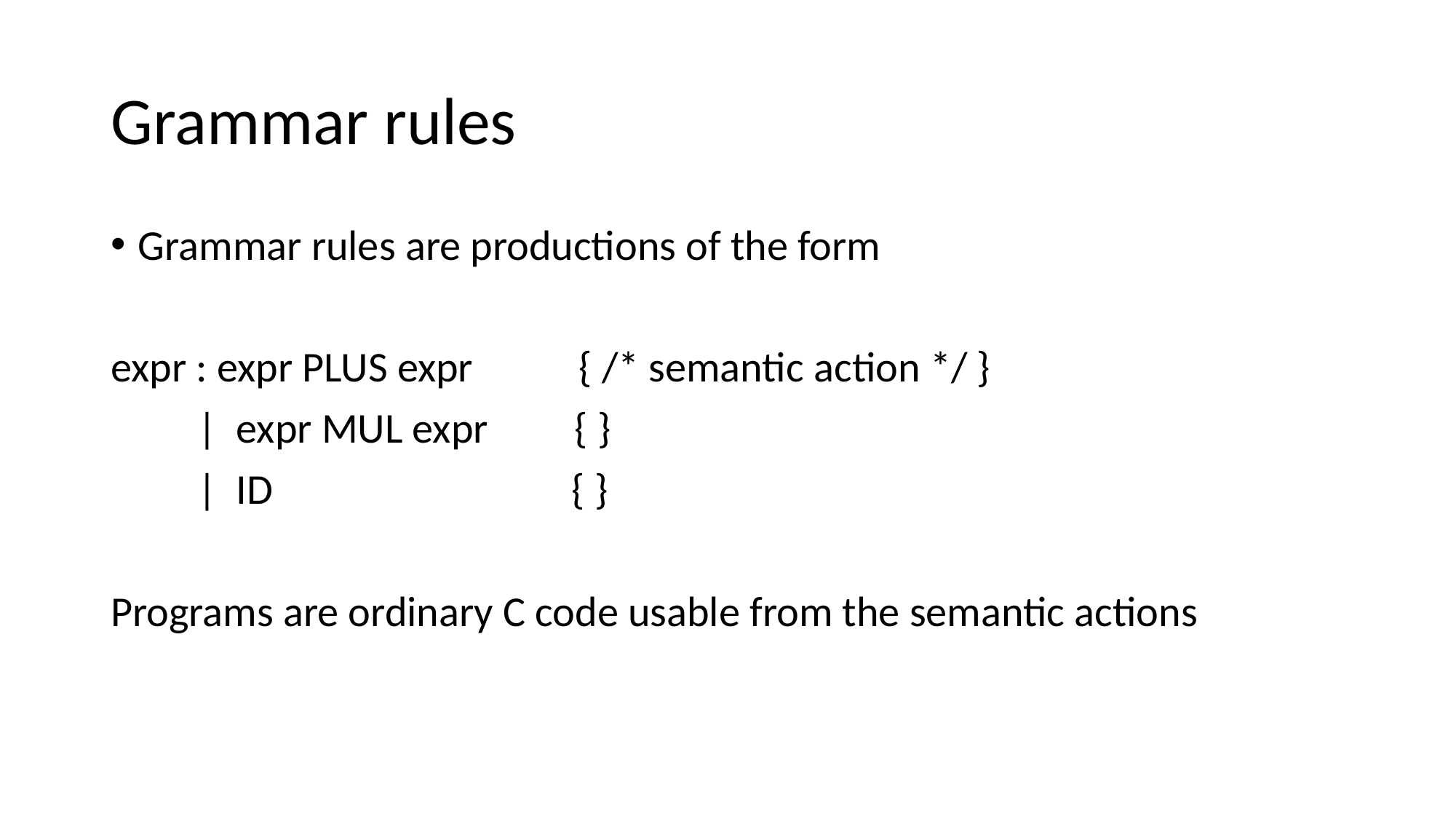

# Grammar rules
Grammar rules are productions of the form

expr : expr PLUS expr           { /* semantic action */ }
         |  expr MUL expr         { }
         |  ID                               { }

Programs are ordinary C code usable from the semantic actions